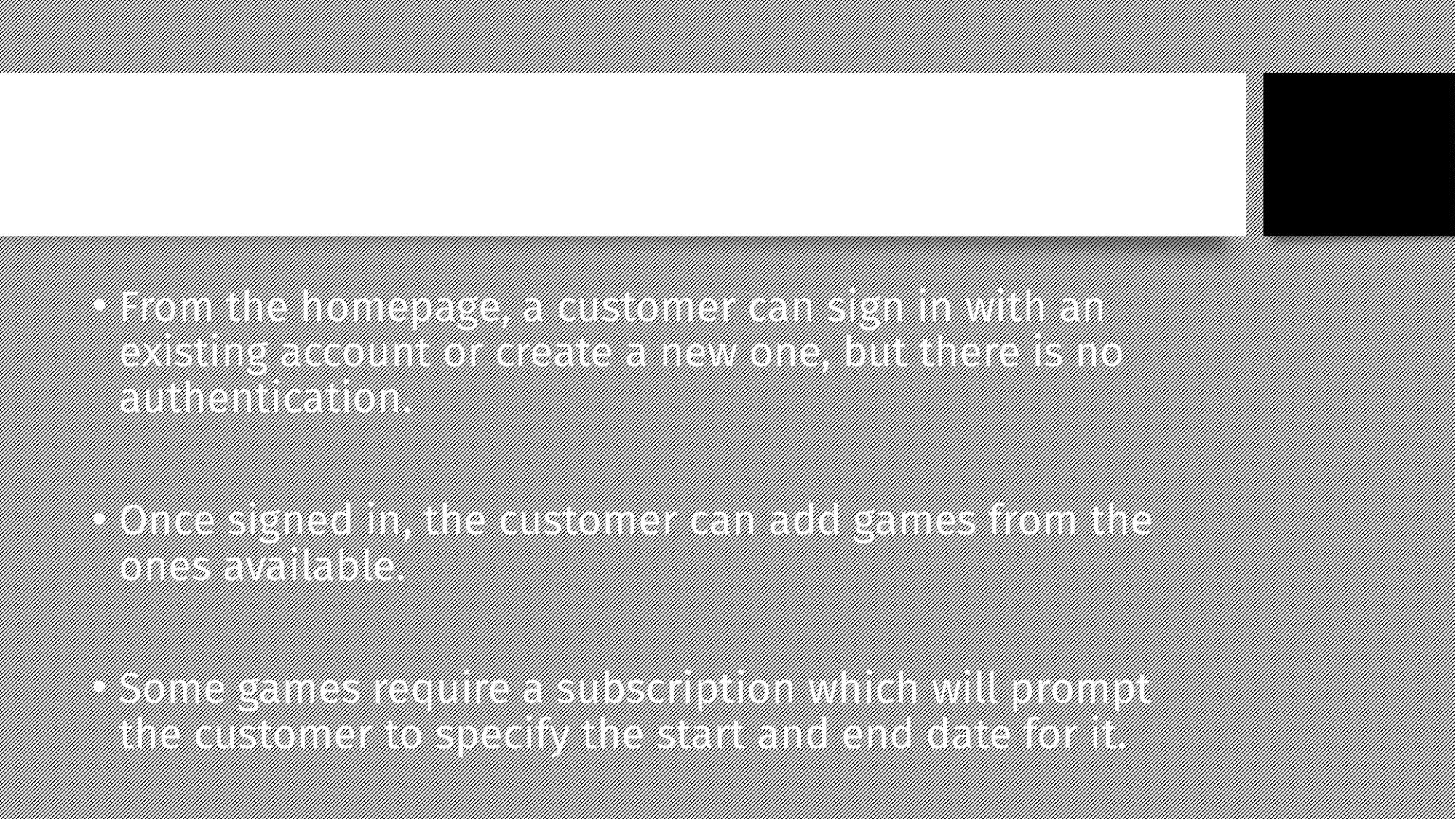

Customer View
From the homepage, a customer can sign in with an existing account or create a new one, but there is no authentication.

Once signed in, the customer can add games from the ones available.

Some games require a subscription which will prompt the customer to specify the start and end date for it.